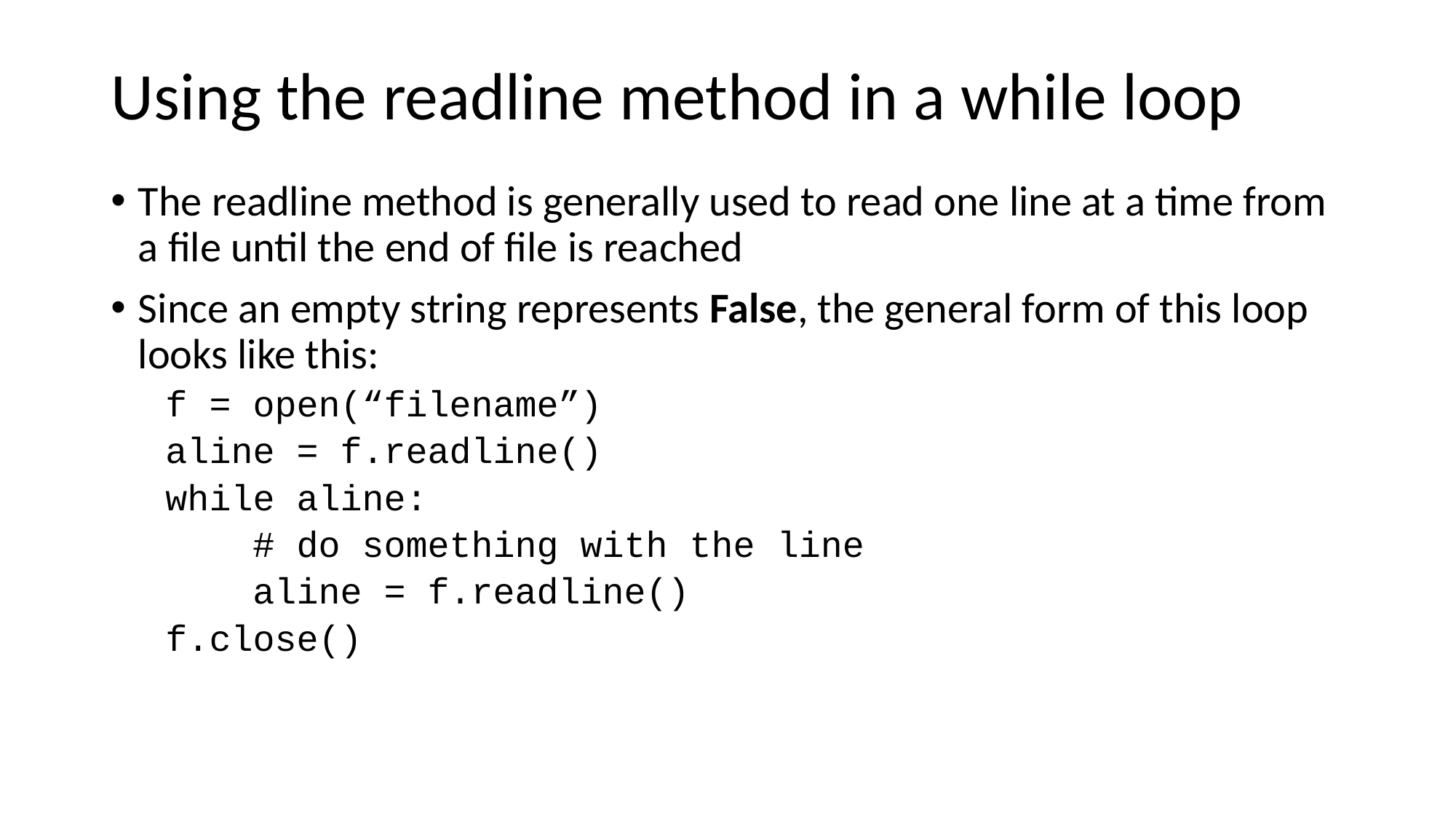

# Using the readline method in a while loop
The readline method is generally used to read one line at a time from a file until the end of file is reached
Since an empty string represents False, the general form of this loop looks like this:
f = open(“filename”)
aline = f.readline()
while aline:
    # do something with the line
    aline = f.readline()
f.close()